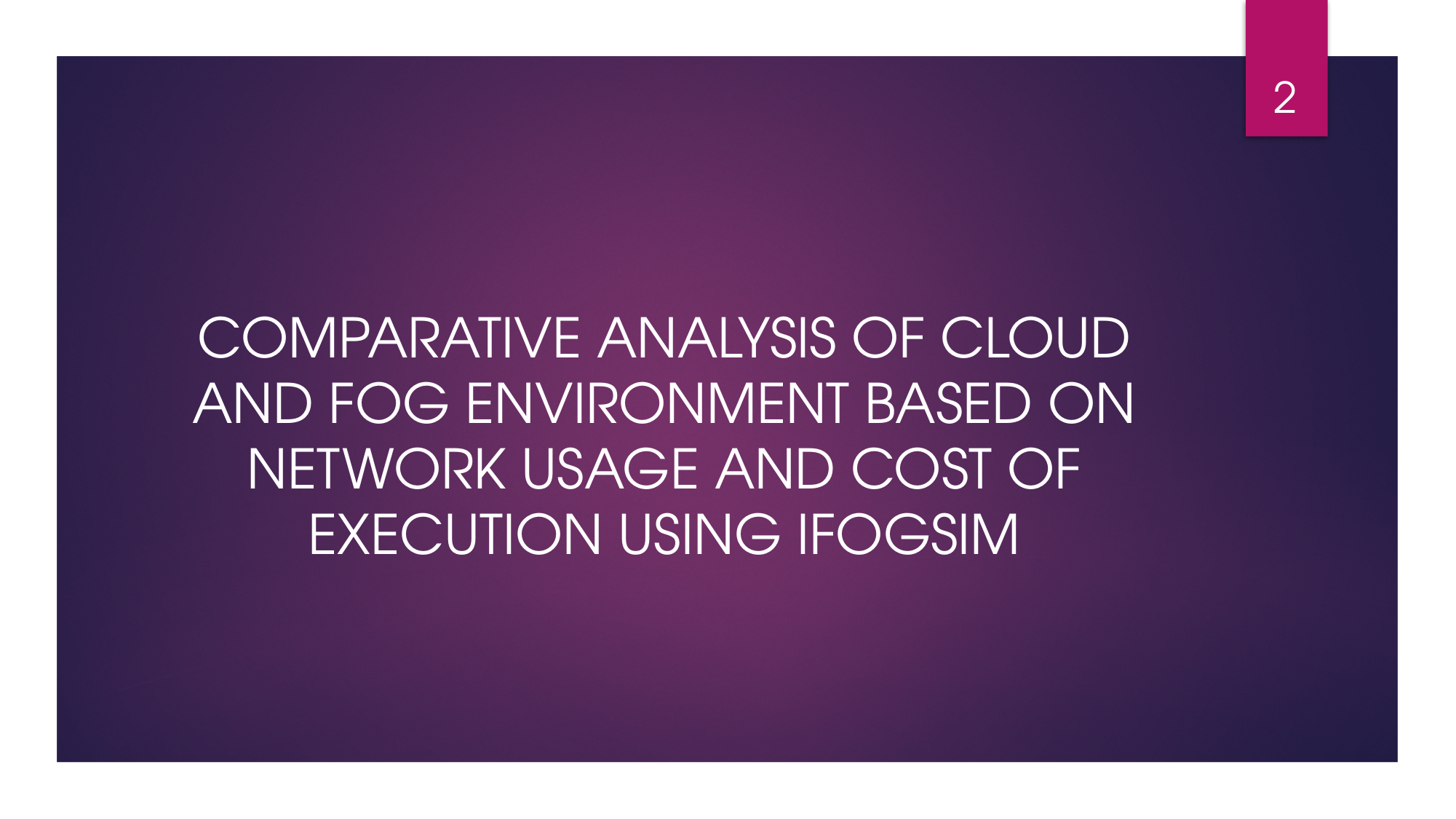

2
# COMPARATIVE ANALYSIS OF CLOUD AND FOG ENVIRONMENT BASED ON NETWORK USAGE AND COST OF EXECUTION USING IFOGSIM